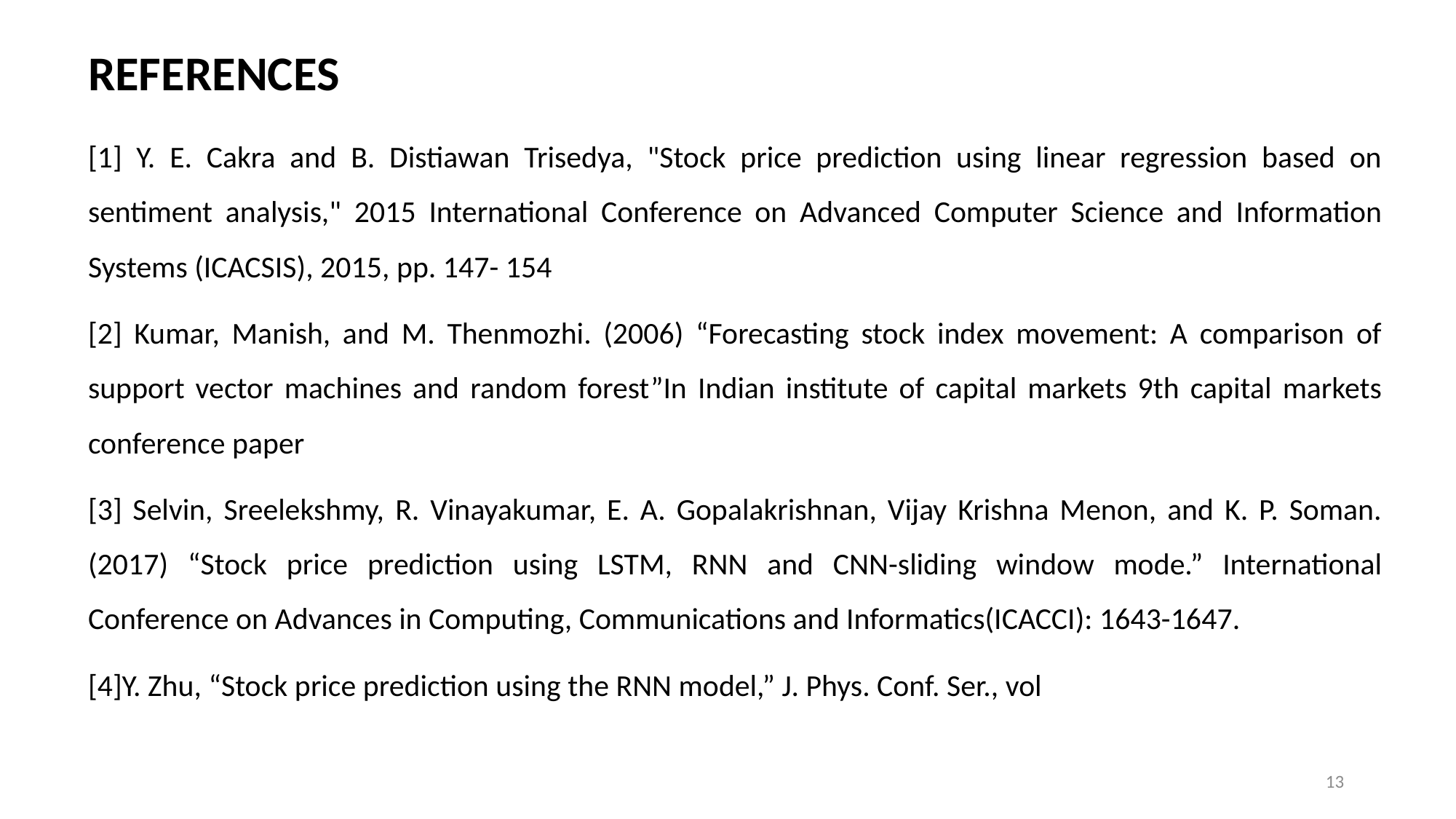

# REFERENCES
[1] Y. E. Cakra and B. Distiawan Trisedya, "Stock price prediction using linear regression based on sentiment analysis," 2015 International Conference on Advanced Computer Science and Information Systems (ICACSIS), 2015, pp. 147- 154
[2] Kumar, Manish, and M. Thenmozhi. (2006) “Forecasting stock index movement: A comparison of support vector machines and random forest”In Indian institute of capital markets 9th capital markets conference paper
[3] Selvin, Sreelekshmy, R. Vinayakumar, E. A. Gopalakrishnan, Vijay Krishna Menon, and K. P. Soman. (2017) “Stock price prediction using LSTM, RNN and CNN-sliding window mode.” International Conference on Advances in Computing, Communications and Informatics(ICACCI): 1643-1647.
[4]Y. Zhu, “Stock price prediction using the RNN model,” J. Phys. Conf. Ser., vol

13